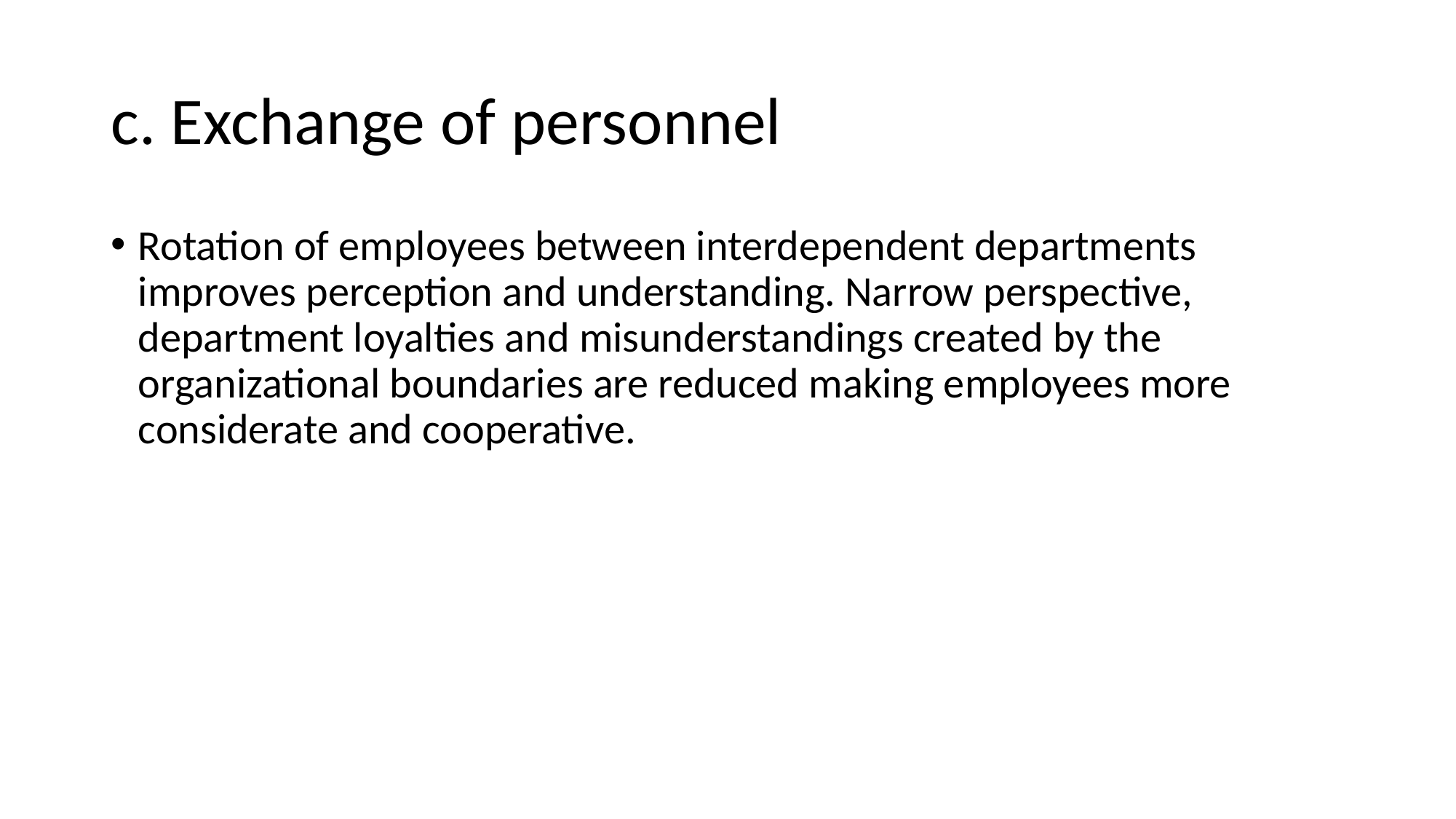

# c. Exchange of personnel
Rotation of employees between interdependent departments improves perception and understanding. Narrow perspective, department loyalties and misunderstandings created by the organizational boundaries are reduced making employees more considerate and cooperative.